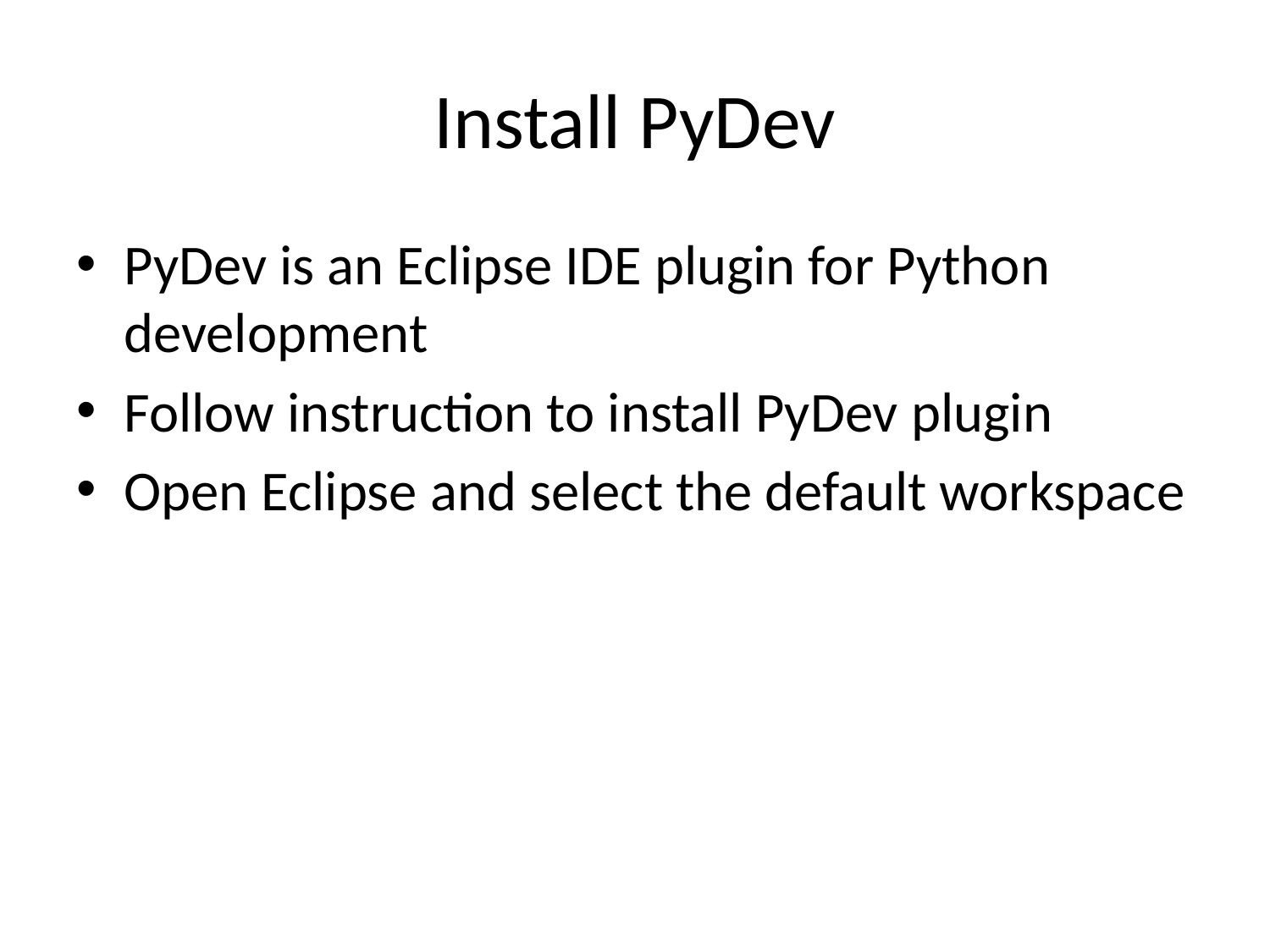

# Install PyDev
PyDev is an Eclipse IDE plugin for Python development
Follow instruction to install PyDev plugin
Open Eclipse and select the default workspace